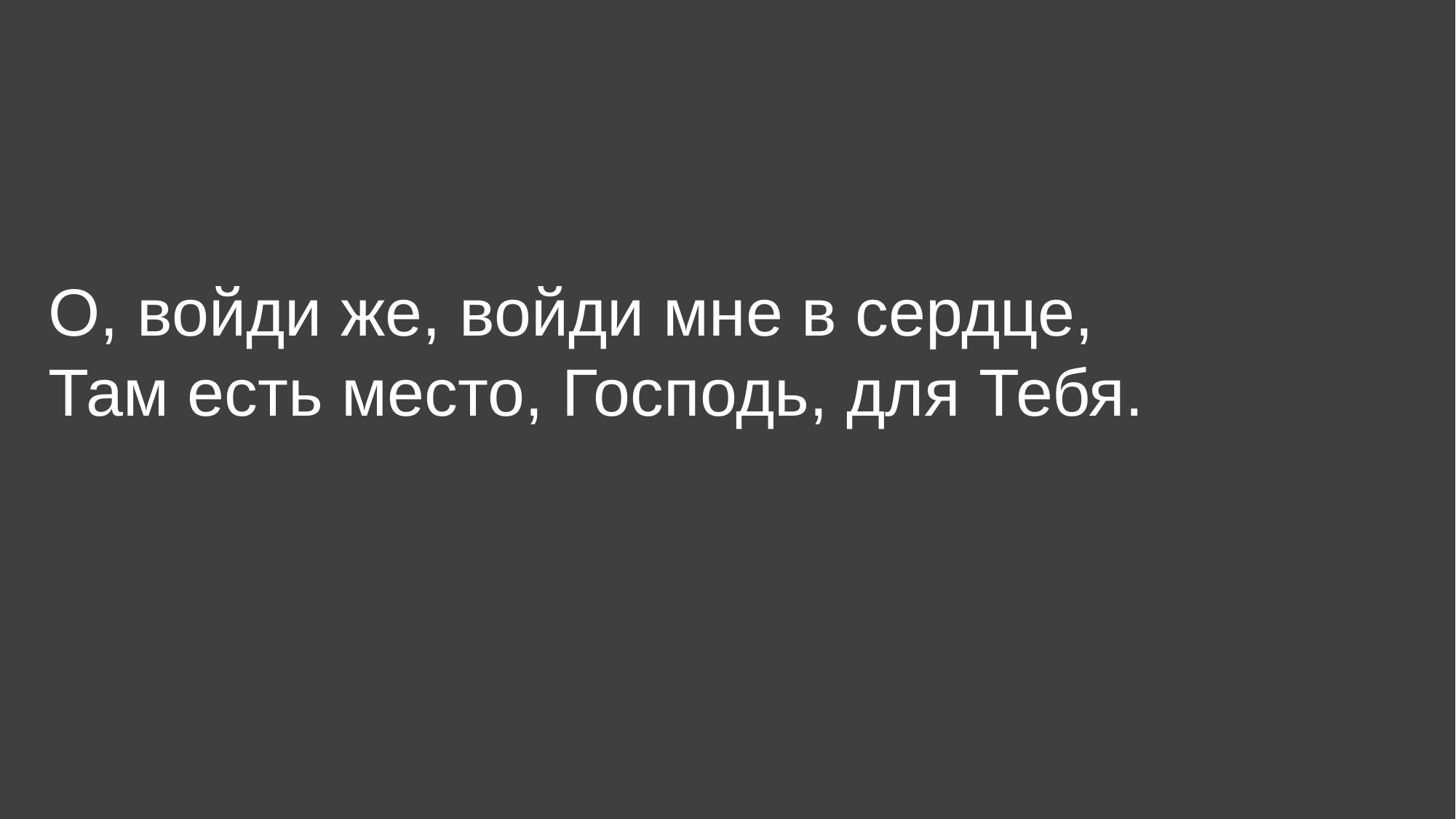

О, войди же, войди мне в сердце,
Там есть место, Господь, для Тебя.